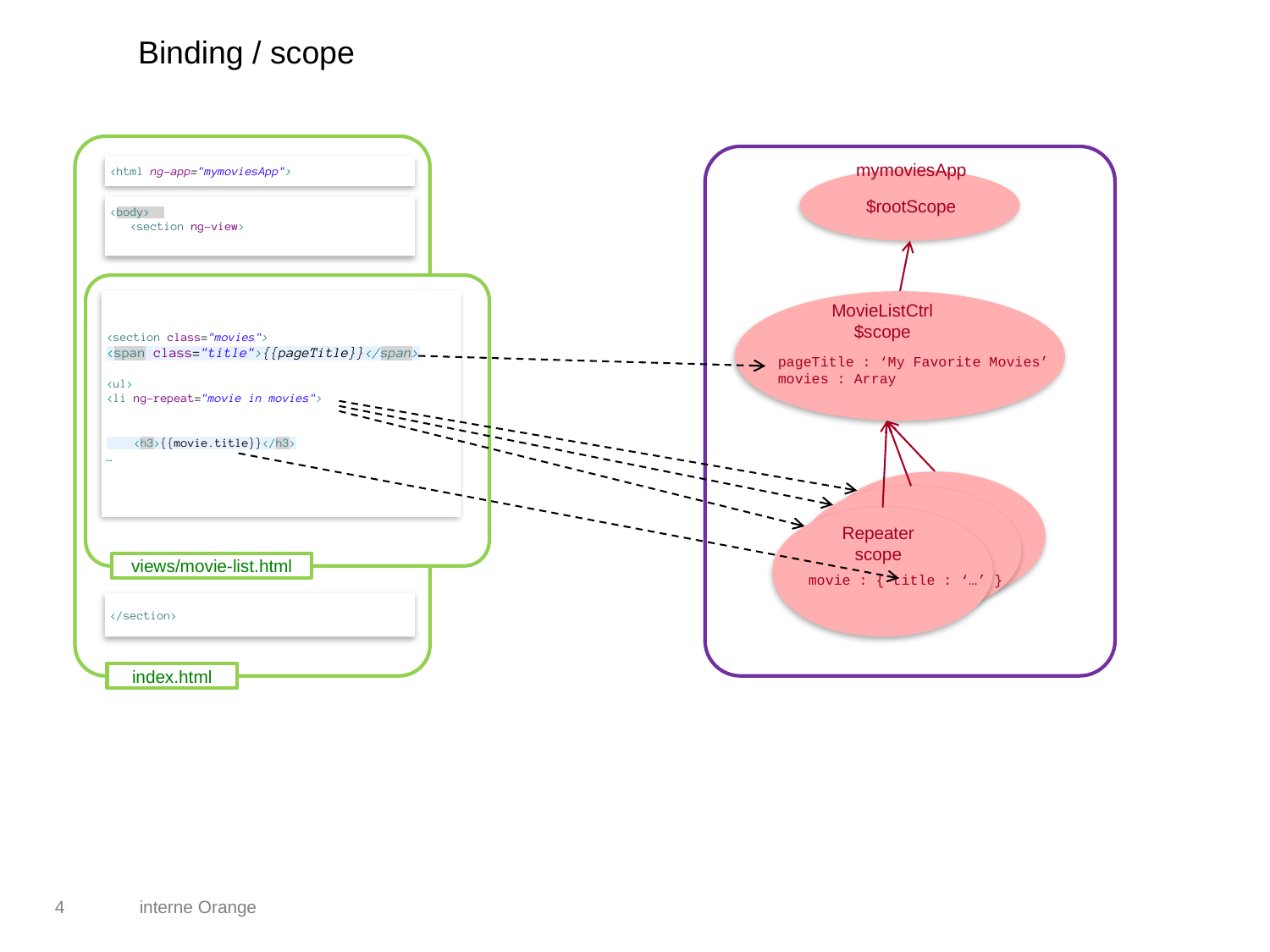

Binding / scope

<html ng-app="mymoviesApp">
mymoviesApp

$rootScope
<body>
   <section ng-view>

<section class="movies">
<span class="title">{{pageTitle}}</span>

<ul>
<li ng-repeat="movie in movies">

    <h3>{{movie.title}}</h3>
…

MovieListCtrl
$scope
pageTitle : ‘My Favorite Movies’
movies : Array

Repeater
scope
views/movie-list.html
movie : { title : ‘…’ }

</section>
index.html